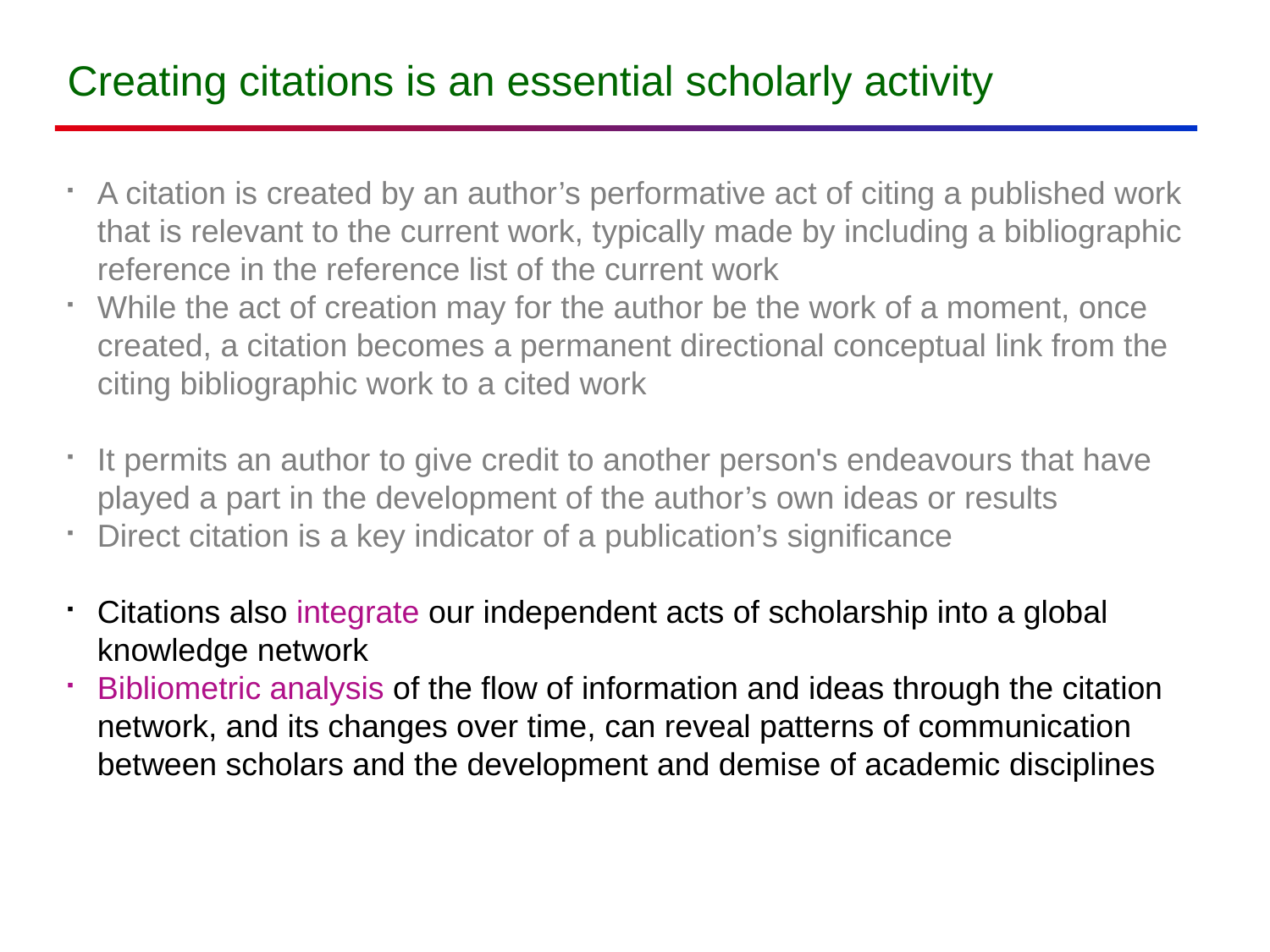

Creating citations is an essential scholarly activity
A citation is created by an author’s performative act of citing a published work that is relevant to the current work, typically made by including a bibliographic reference in the reference list of the current work
While the act of creation may for the author be the work of a moment, once created, a citation becomes a permanent directional conceptual link from the citing bibliographic work to a cited work

It permits an author to give credit to another person's endeavours that have played a part in the development of the author’s own ideas or results
Direct citation is a key indicator of a publication’s significance

Citations also integrate our independent acts of scholarship into a global knowledge network
Bibliometric analysis of the flow of information and ideas through the citation network, and its changes over time, can reveal patterns of communication between scholars and the development and demise of academic disciplines